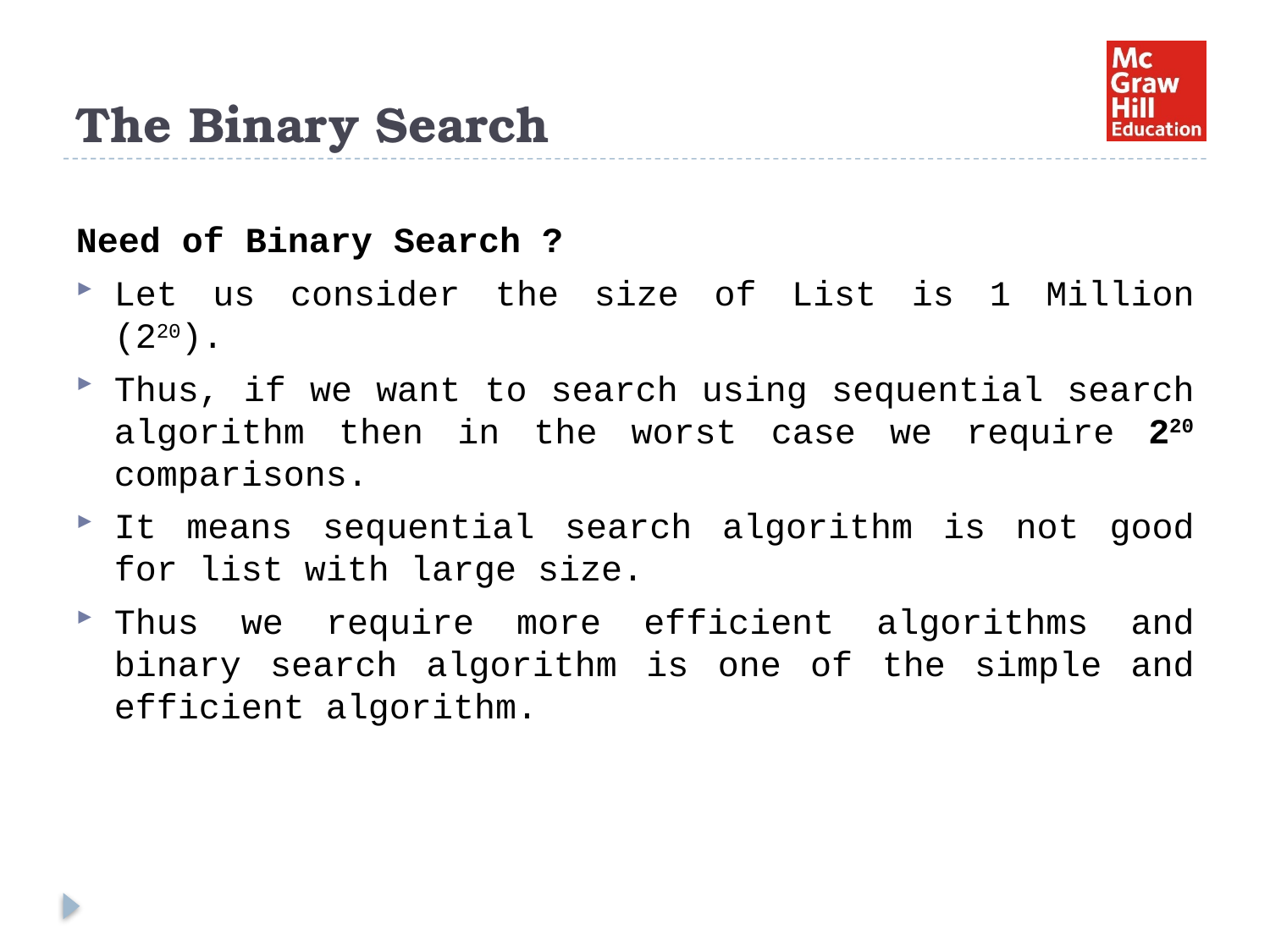

# The Binary Search
Need of Binary Search ?
Let us consider the size of List is 1 Million (220).
Thus, if we want to search using sequential search algorithm then in the worst case we require 220 comparisons.
It means sequential search algorithm is not good for list with large size.
Thus we require more efficient algorithms and binary search algorithm is one of the simple and efficient algorithm.